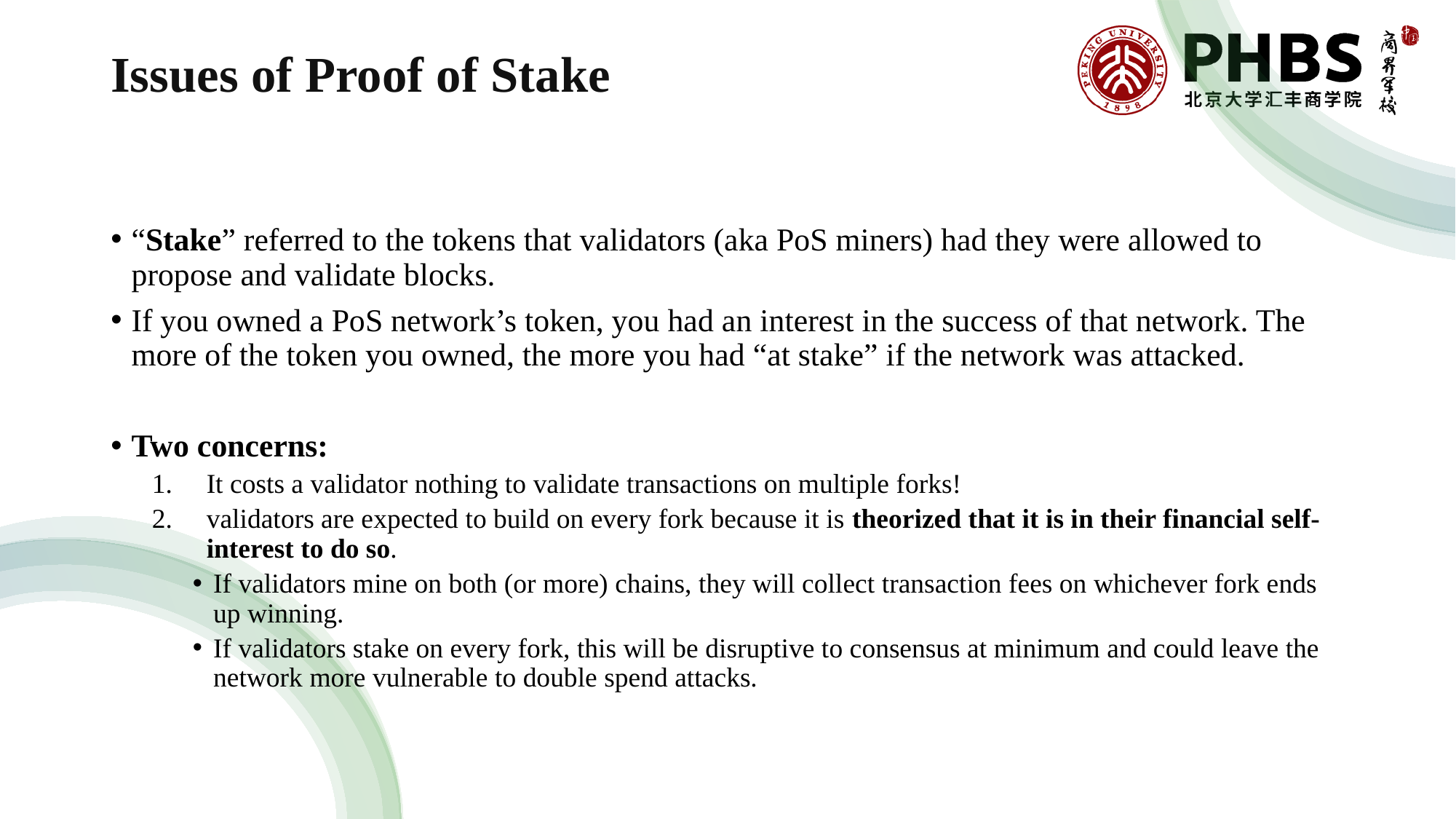

# Issues of Proof of Stake
“Stake” referred to the tokens that validators (aka PoS miners) had they were allowed to propose and validate blocks.
If you owned a PoS network’s token, you had an interest in the success of that network. The more of the token you owned, the more you had “at stake” if the network was attacked.

Two concerns:
It costs a validator nothing to validate transactions on multiple forks!
validators are expected to build on every fork because it is theorized that it is in their financial self-interest to do so.
If validators mine on both (or more) chains, they will collect transaction fees on whichever fork ends up winning.
If validators stake on every fork, this will be disruptive to consensus at minimum and could leave the network more vulnerable to double spend attacks.